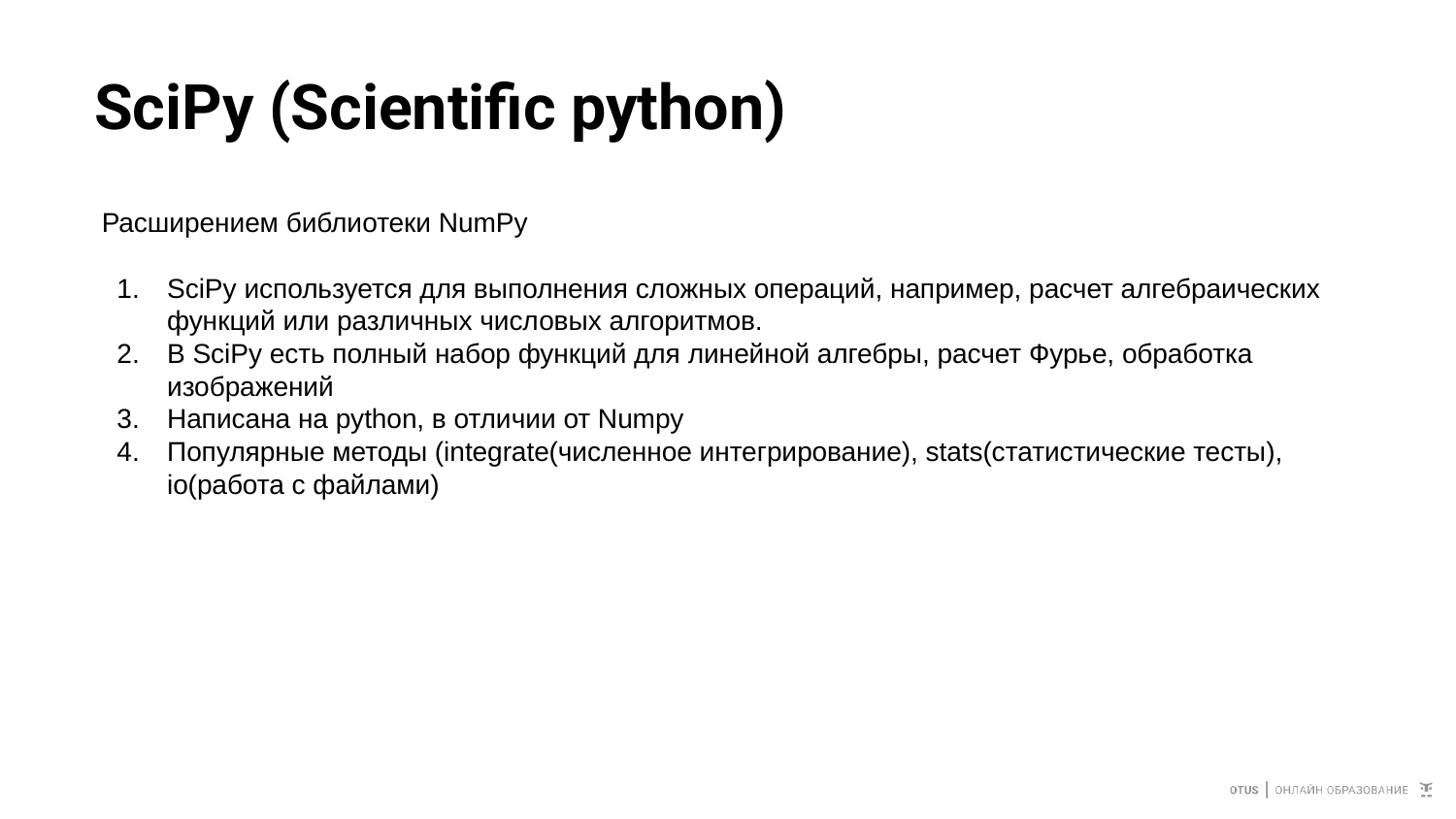

# SciPy (Scientific python)
 Расширением библиотеки NumPy

SciPy используется для выполнения сложных операций, например, расчет алгебраических функций или различных числовых алгоритмов.
В SciPy есть полный набор функций для линейной алгебры, расчет Фурье, обработка изображений
Написана на python, в отличии от Numpy
Популярные методы (integrate(численное интегрирование), stats(статистические тесты), io(работа с файлами)